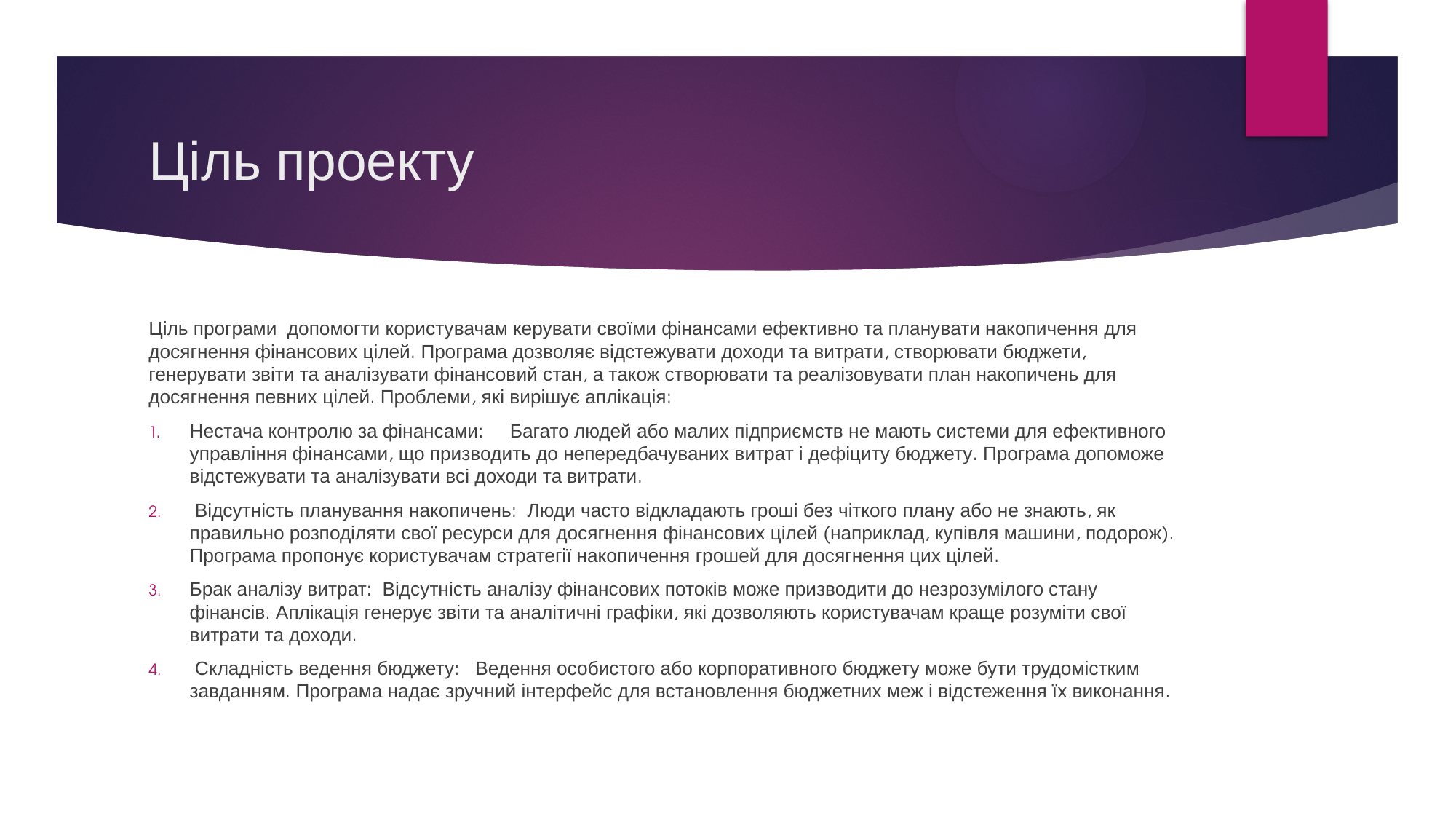

# Ціль проекту
Ціль програми  допомогти користувачам керувати своїми фінансами ефективно та планувати накопичення для досягнення фінансових цілей. Програма дозволяє відстежувати доходи та витрати, створювати бюджети, генерувати звіти та аналізувати фінансовий стан, а також створювати та реалізовувати план накопичень для досягнення певних цілей. Проблеми, які вирішує аплікація:
Нестача контролю за фінансами:     Багато людей або малих підприємств не мають системи для ефективного управління фінансами, що призводить до непередбачуваних витрат і дефіциту бюджету. Програма допоможе відстежувати та аналізувати всі доходи та витрати.
 Відсутність планування накопичень:  Люди часто відкладають гроші без чіткого плану або не знають, як правильно розподіляти свої ресурси для досягнення фінансових цілей (наприклад, купівля машини, подорож). Програма пропонує користувачам стратегії накопичення грошей для досягнення цих цілей.
Брак аналізу витрат:  Відсутність аналізу фінансових потоків може призводити до незрозумілого стану фінансів. Аплікація генерує звіти та аналітичні графіки, які дозволяють користувачам краще розуміти свої витрати та доходи.
 Складність ведення бюджету:   Ведення особистого або корпоративного бюджету може бути трудомістким завданням. Програма надає зручний інтерфейс для встановлення бюджетних меж і відстеження їх виконання.